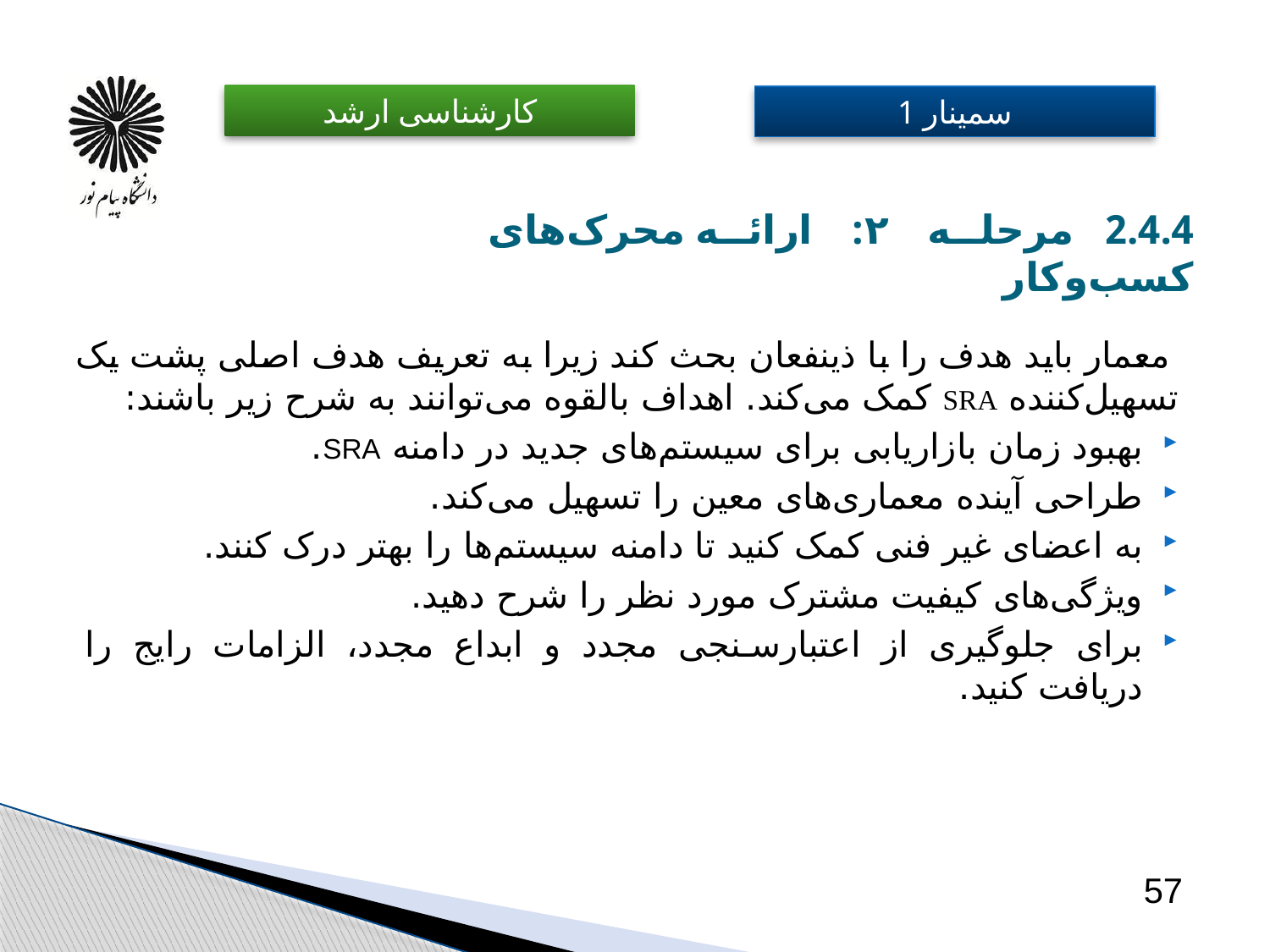

# 2.4.4   مرحله ۲: ارائه محرک‌های  کسب‌وکار
 معمار باید هدف را با ذینفعان بحث کند زیرا به تعریف هدف اصلی پشت یک تسهیل‌کننده SRA کمک می‌کند. اهداف بالقوه می‌توانند به شرح زیر باشند:
بهبود زمان بازاریابی برای سیستم‌های جدید در دامنه SRA. ​
طراحی آینده معماری‌های معین را تسهیل می‌کند. ​
به اعضای غیر فنی کمک کنید تا دامنه سیستم‌ها را بهتر درک کنند.
ویژگی‌های کیفیت مشترک مورد نظر را شرح دهید.
برای جلوگیری از اعتبارسنجی مجدد و ابداع مجدد، الزامات رایج را دریافت کنید.
57